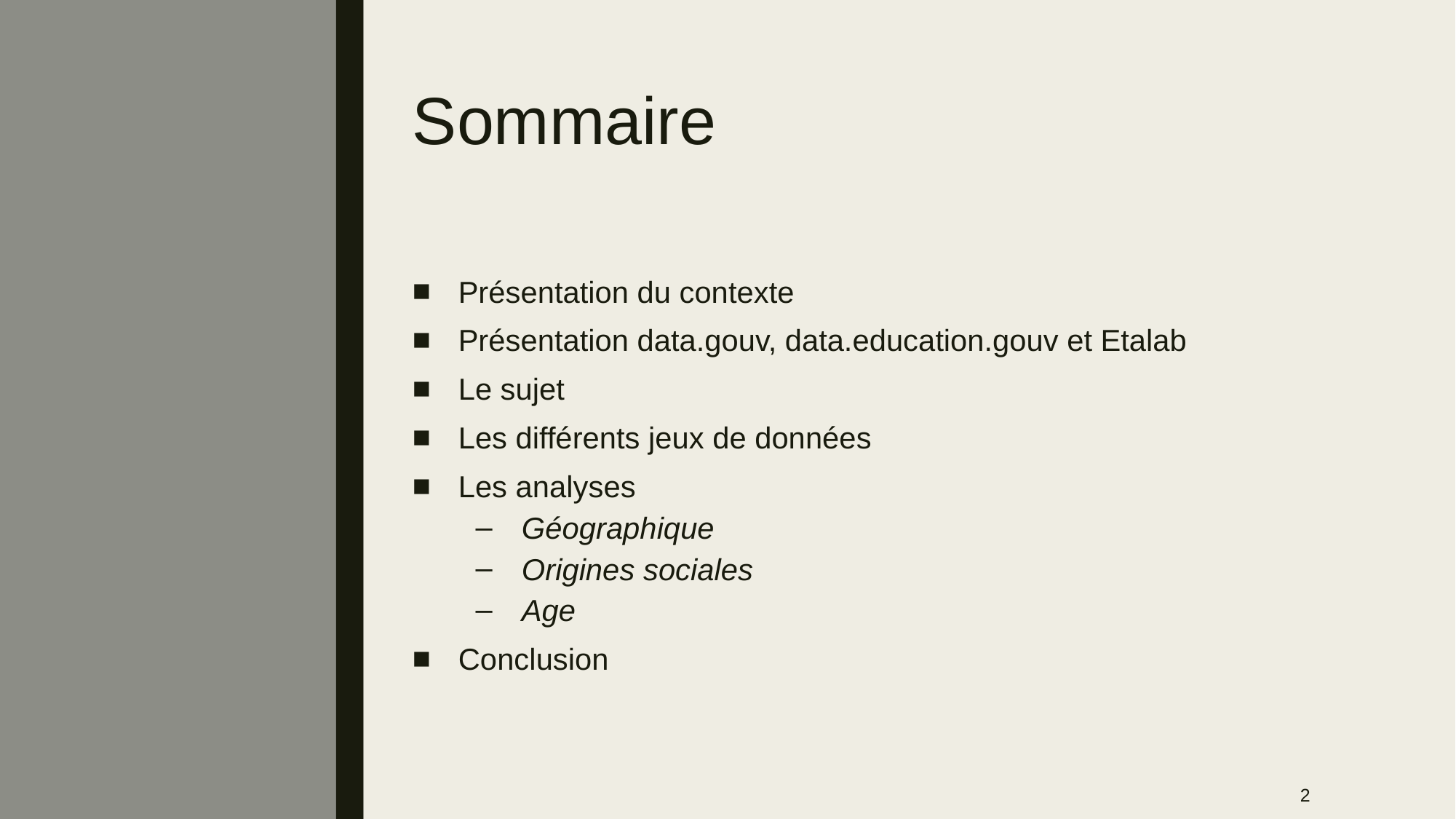

# Sommaire
Présentation du contexte
Présentation data.gouv, data.education.gouv et Etalab
Le sujet
Les différents jeux de données
Les analyses
Géographique
Origines sociales
Age
Conclusion

2